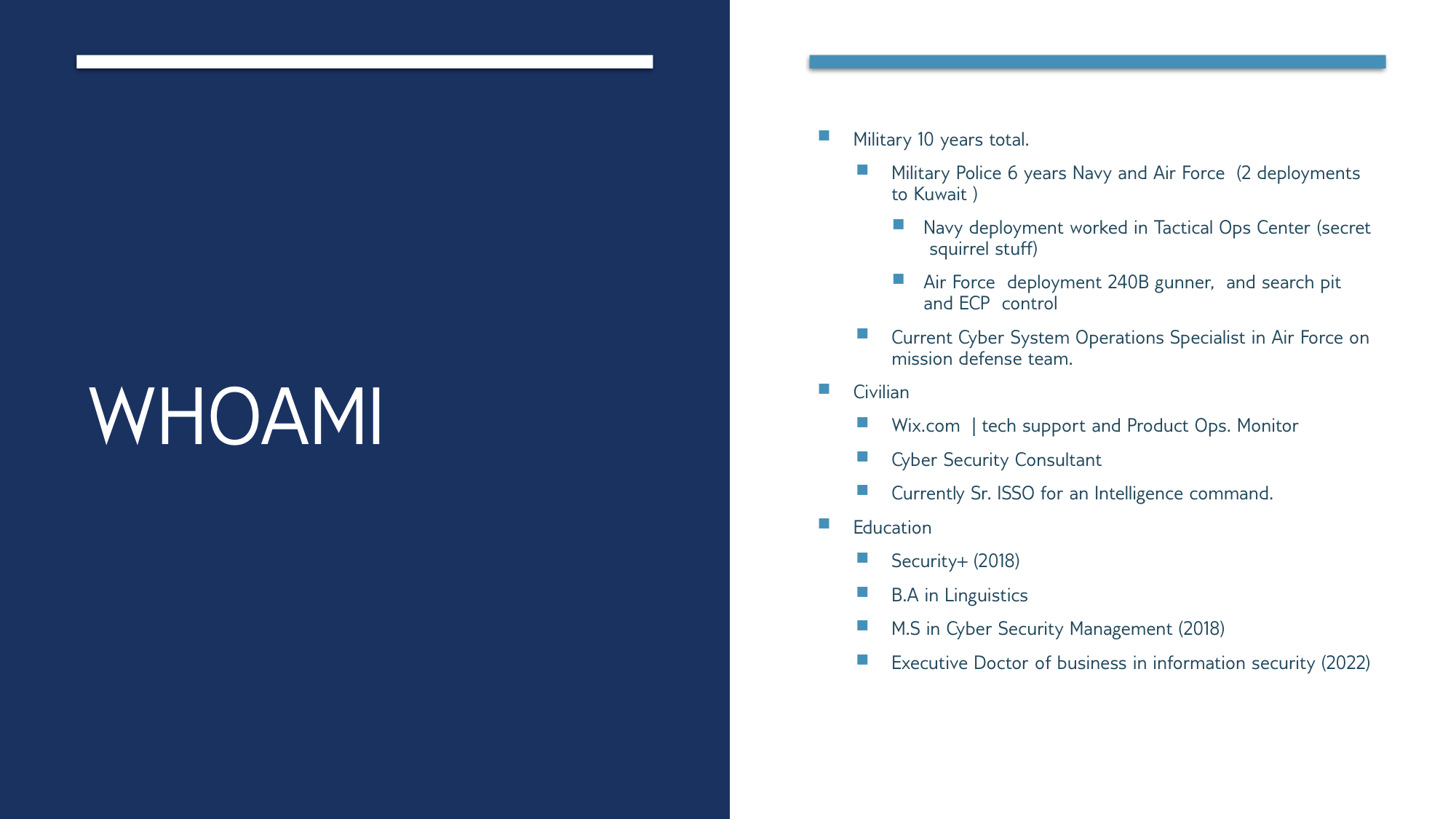

# WhoamI
Military 10 years total.
Military Police 6 years Navy and Air Force  (2 deployments to Kuwait )
Navy deployment worked in Tactical Ops Center (secret  squirrel stuff)
Air Force  deployment 240B gunner,  and search pit and ECP  control
Current Cyber System Operations Specialist in Air Force on mission defense team.
Civilian
Wix.com  | tech support and Product Ops. Monitor
Cyber Security Consultant
Currently Sr. ISSO for an Intelligence command.
Education
Security+ (2018)
B.A in Linguistics
M.S in Cyber Security Management (2018)
Executive Doctor of business in information security (2022)